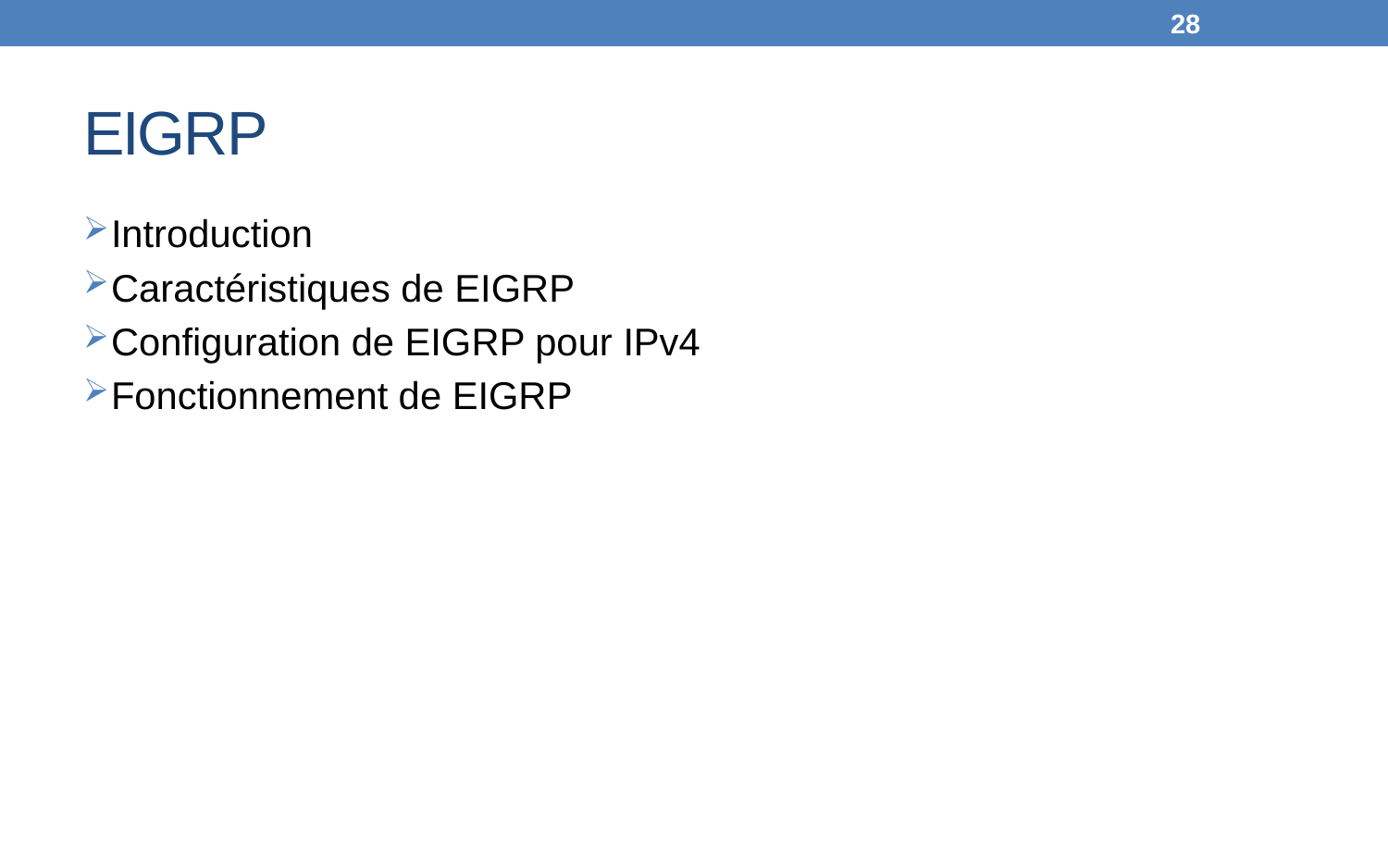

28
# EIGRP
Introduction
Caractéristiques de EIGRP
Configuration de EIGRP pour IPv4
Fonctionnement de EIGRP